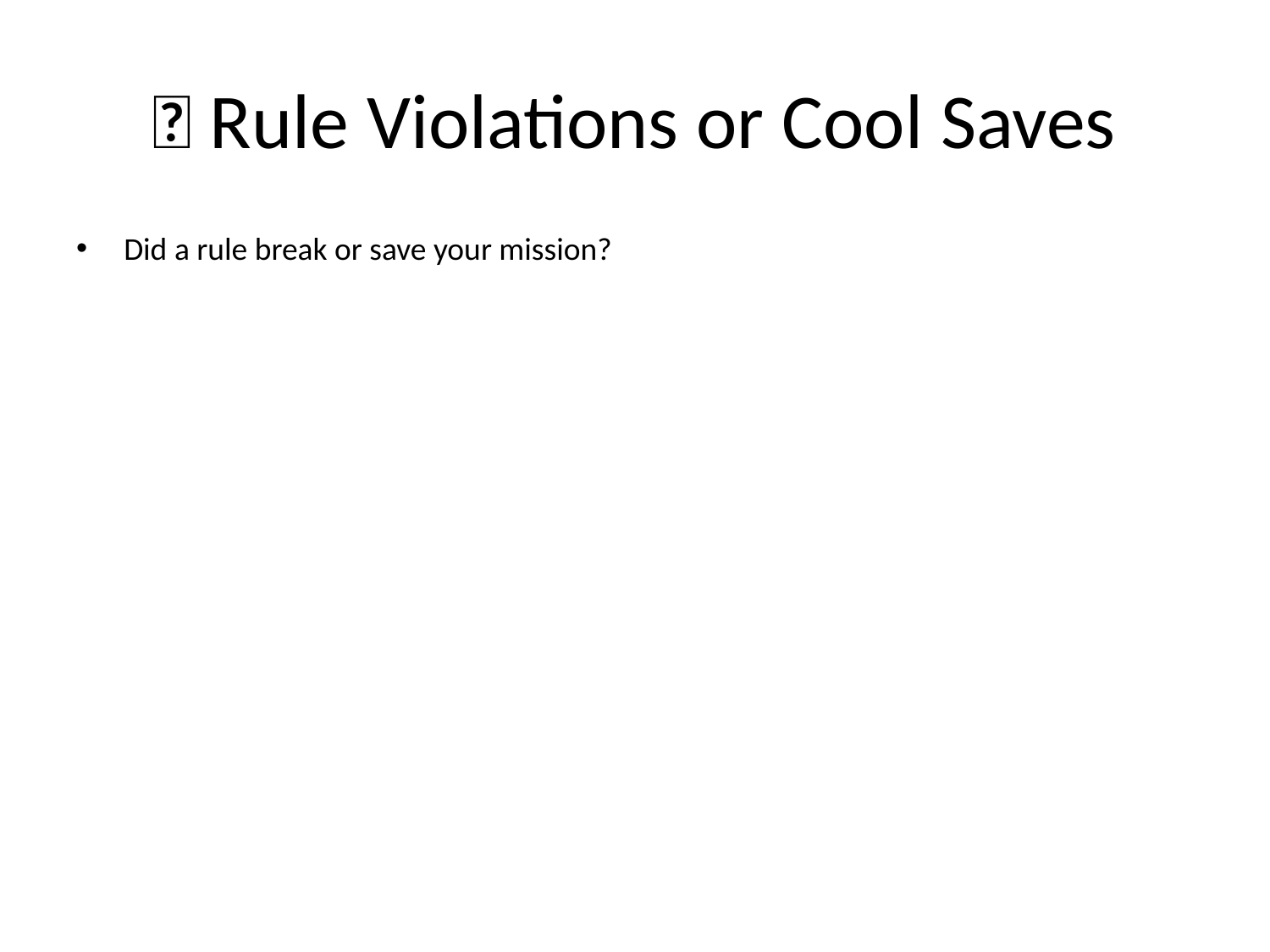

# 🧪 Rule Violations or Cool Saves
Did a rule break or save your mission?